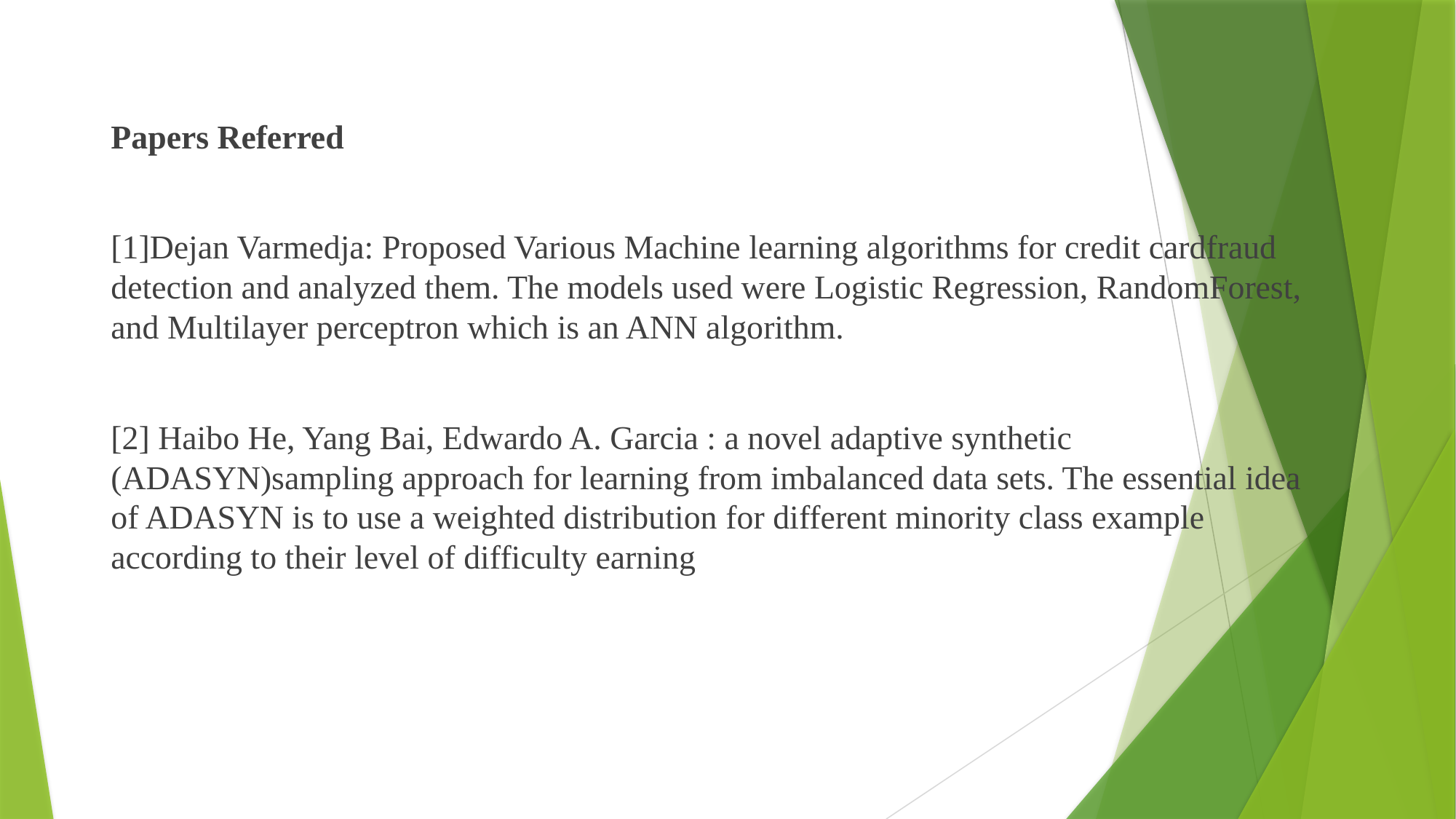

Papers Referred

[1]Dejan Varmedja: Proposed Various Machine learning algorithms for credit cardfraud detection and analyzed them. The models used were Logistic Regression, RandomForest, and Multilayer perceptron which is an ANN algorithm.

[2] Haibo He, Yang Bai, Edwardo A. Garcia : a novel adaptive synthetic (ADASYN)sampling approach for learning from imbalanced data sets. The essential idea of ADASYN is to use a weighted distribution for different minority class example according to their level of difficulty earning